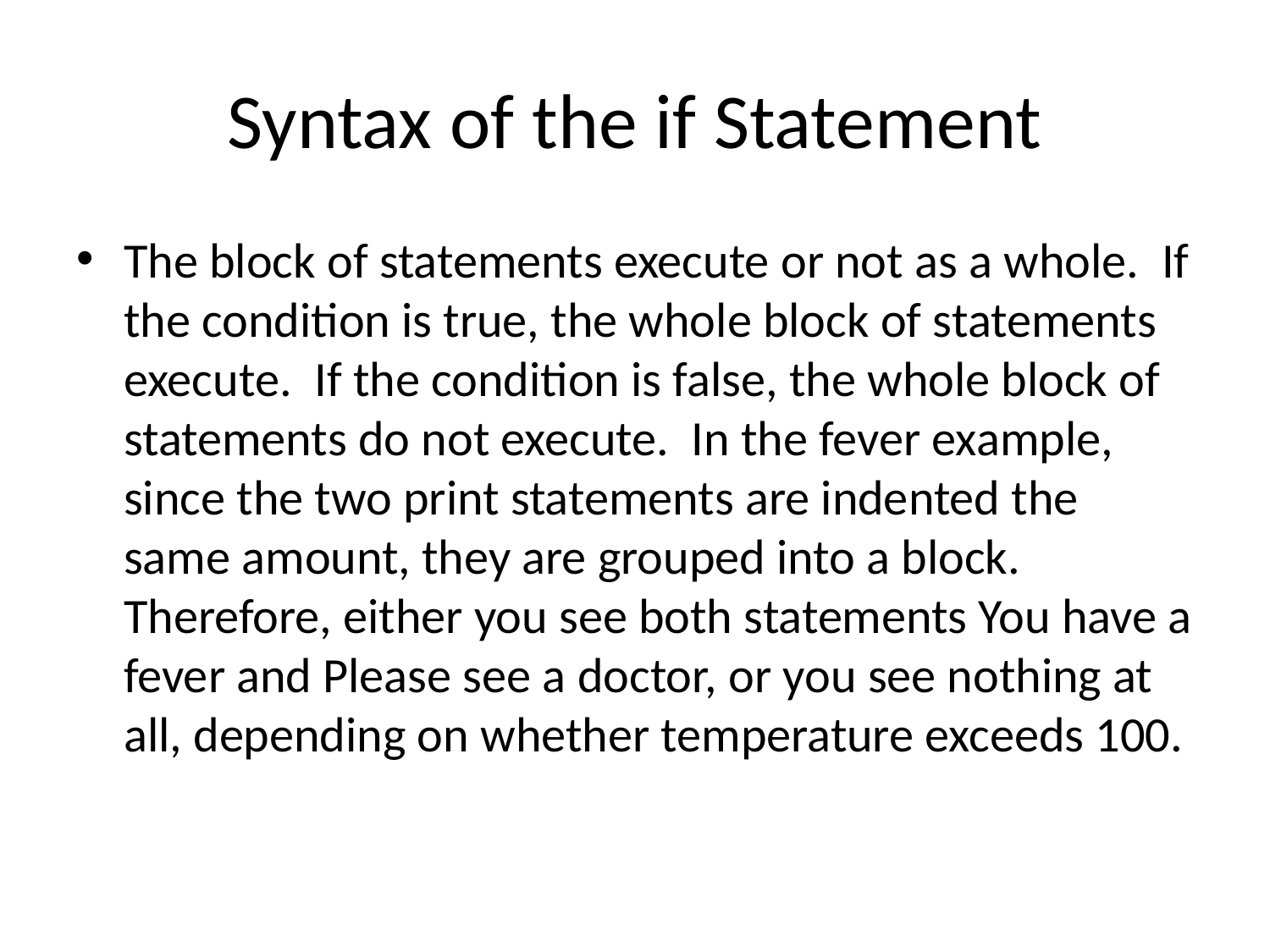

# Syntax of the if Statement
The block of statements execute or not as a whole.  If the condition is true, the whole block of statements execute.  If the condition is false, the whole block of statements do not execute.  In the fever example, since the two print statements are indented the same amount, they are grouped into a block.  Therefore, either you see both statements You have a fever and Please see a doctor, or you see nothing at all, depending on whether temperature exceeds 100.